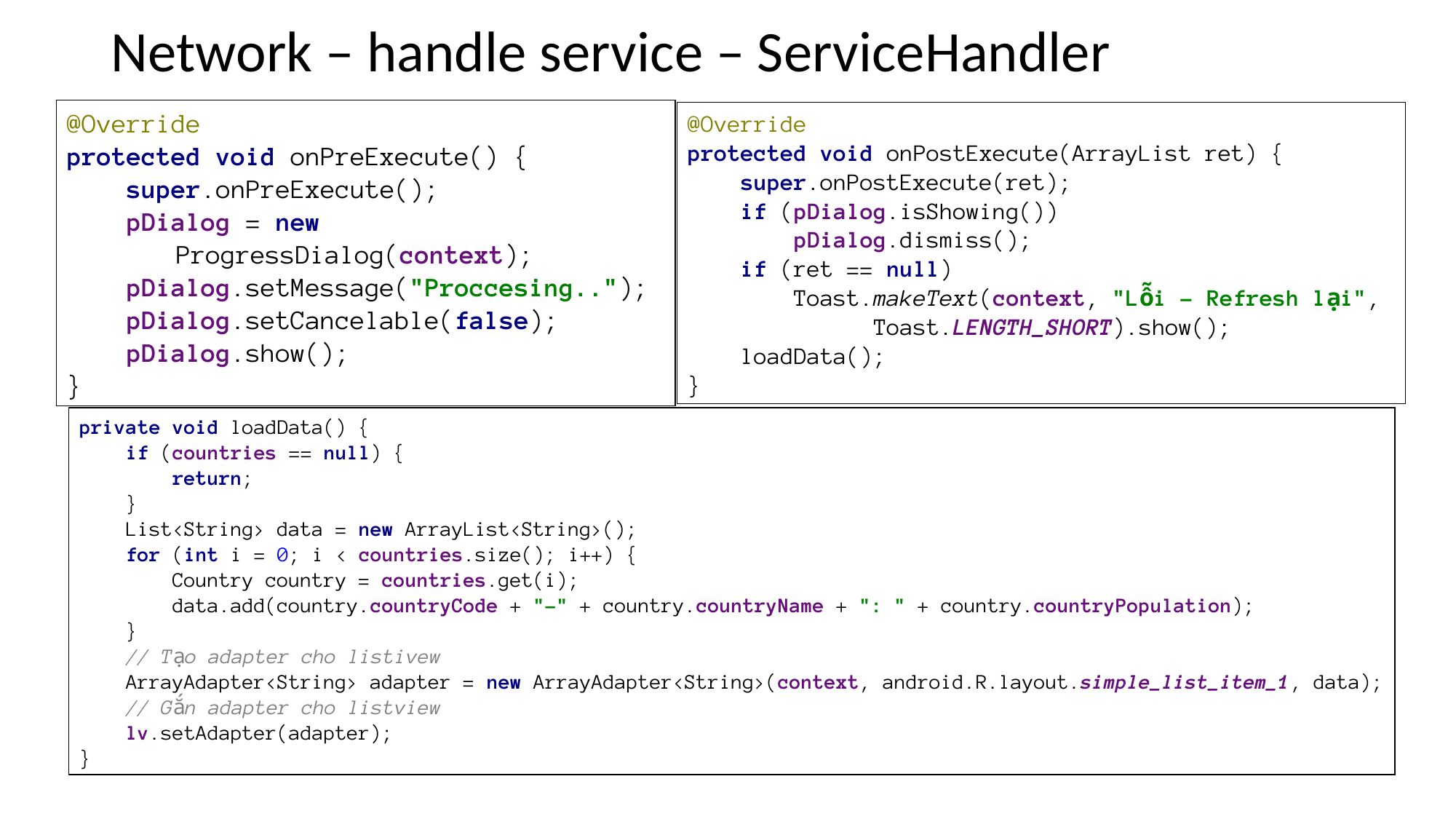

# Network – handle service – ServiceHandler
@Override
protected void onPreExecute() {
    super.onPreExecute();
    pDialog = new                    	ProgressDialog(context);
    pDialog.setMessage("Proccesing..");
    pDialog.setCancelable(false);
    pDialog.show();
}
@Override
protected void onPostExecute(ArrayList ret) {
    super.onPostExecute(ret);
    if (pDialog.isShowing())
        pDialog.dismiss();
    if (ret == null)
        Toast.makeText(context, "Lỗi - Refresh lại",
              Toast.LENGTH_SHORT).show();
    loadData();
}

private void loadData() {
    if (countries == null) {
        return;
    }
    List<String> data = new ArrayList<String>();
    for (int i = 0; i < countries.size(); i++) {
        Country country = countries.get(i);
        data.add(country.countryCode + "-" + country.countryName + ": " + country.countryPopulation);
    }
    // Tạo adapter cho listivew
    ArrayAdapter<String> adapter = new ArrayAdapter<String>(context, android.R.layout.simple_list_item_1, data);
    // Gắn adapter cho listview
    lv.setAdapter(adapter);
}